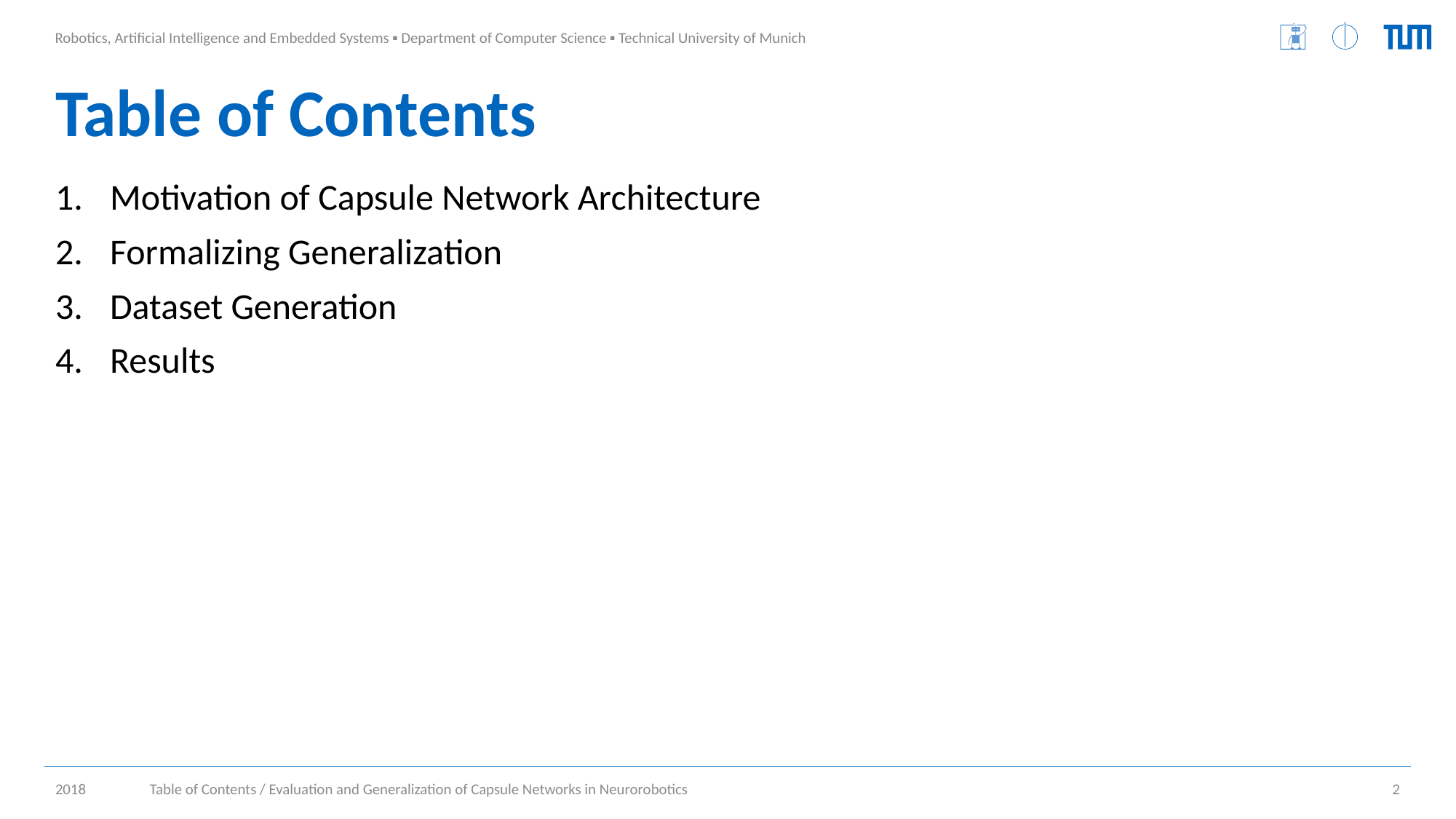

# Table of Contents
Motivation of Capsule Network Architecture
Formalizing Generalization
Dataset Generation
Results

Table of Contents / Evaluation and Generalization of Capsule Networks in Neurorobotics
2
2018